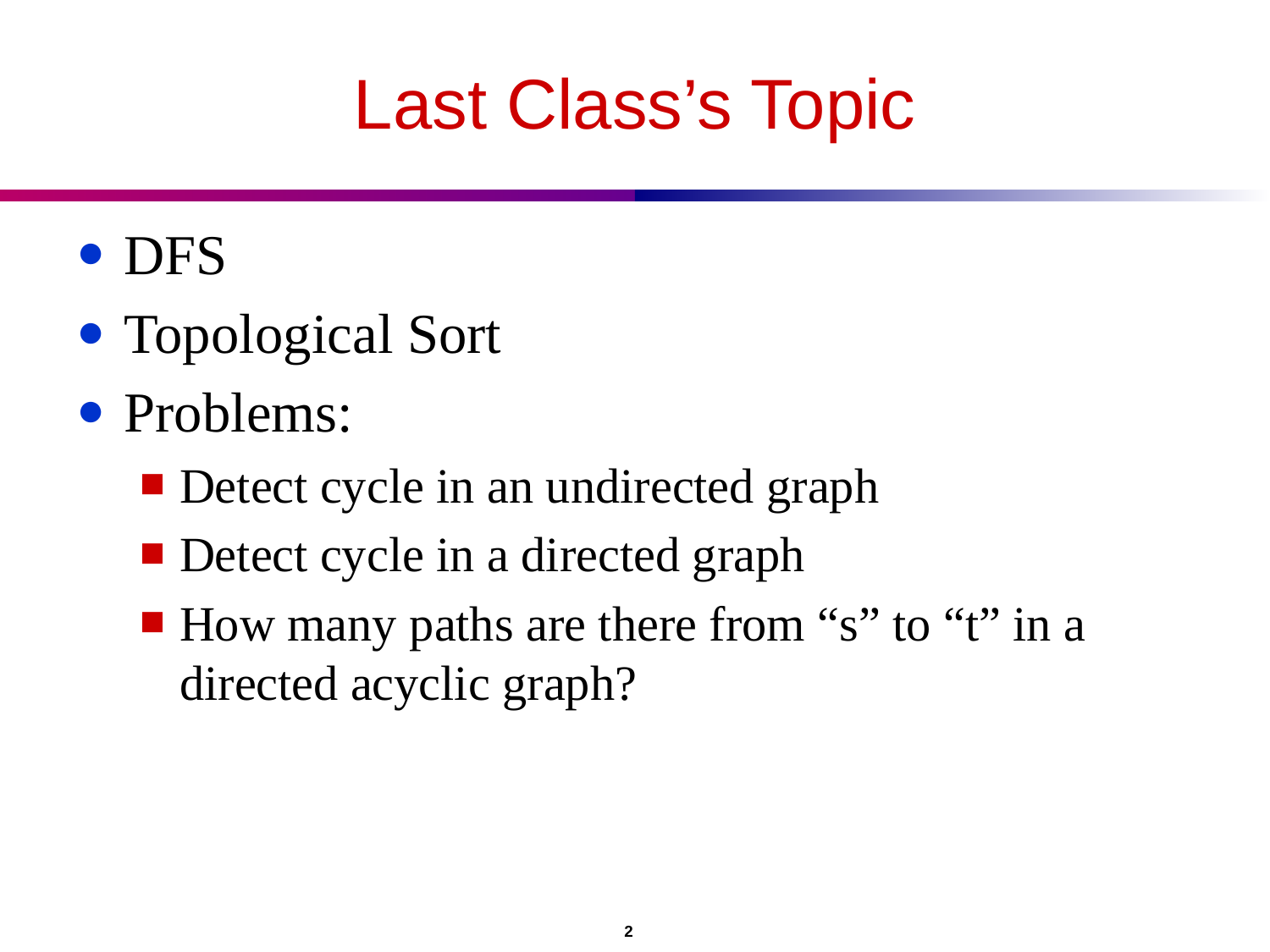

# Last Class’s Topic
DFS
Topological Sort
Problems:
Detect cycle in an undirected graph
Detect cycle in a directed graph
How many paths are there from “s” to “t” in a directed acyclic graph?
				         2